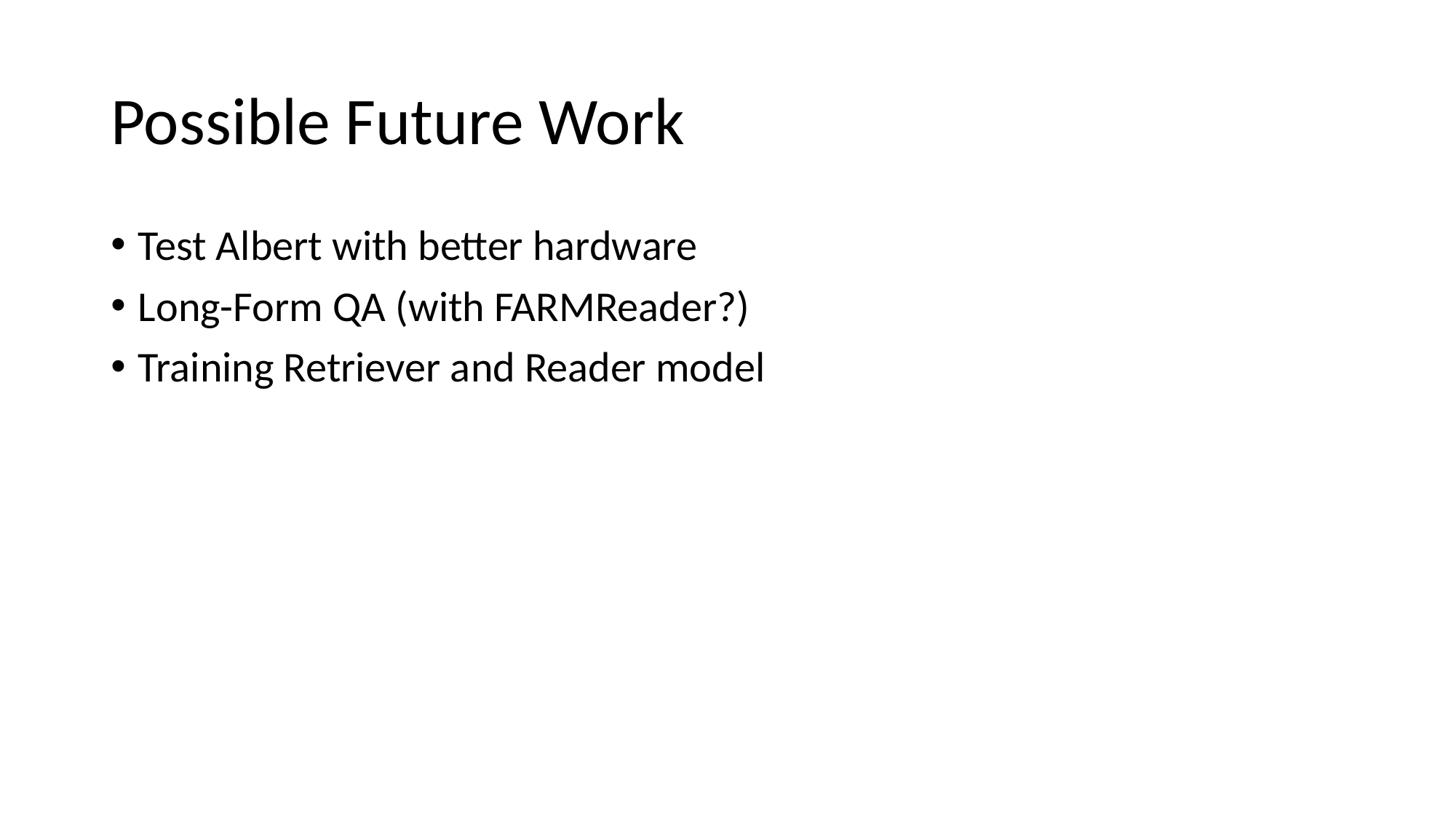

# Possible Future Work
Test Albert with better hardware
Long-Form QA (with FARMReader?)
Training Retriever and Reader model